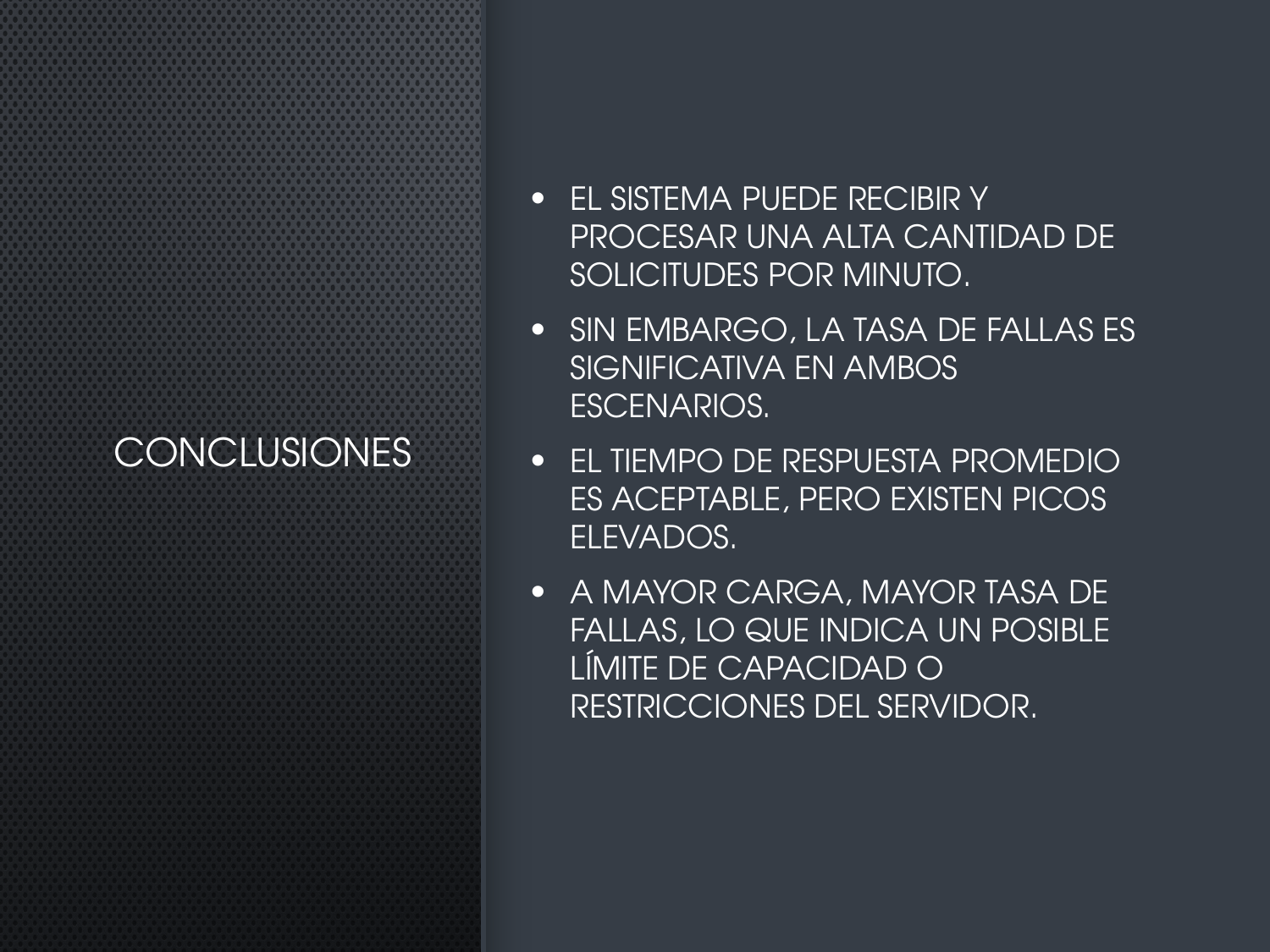

# Conclusiones
El sistema puede recibir y procesar una alta cantidad de solicitudes por minuto.
Sin embargo, la tasa de fallas es significativa en ambos escenarios.
El tiempo de respuesta promedio es aceptable, pero existen picos elevados.
A mayor carga, mayor tasa de fallas, lo que indica un posible límite de capacidad o restricciones del servidor.